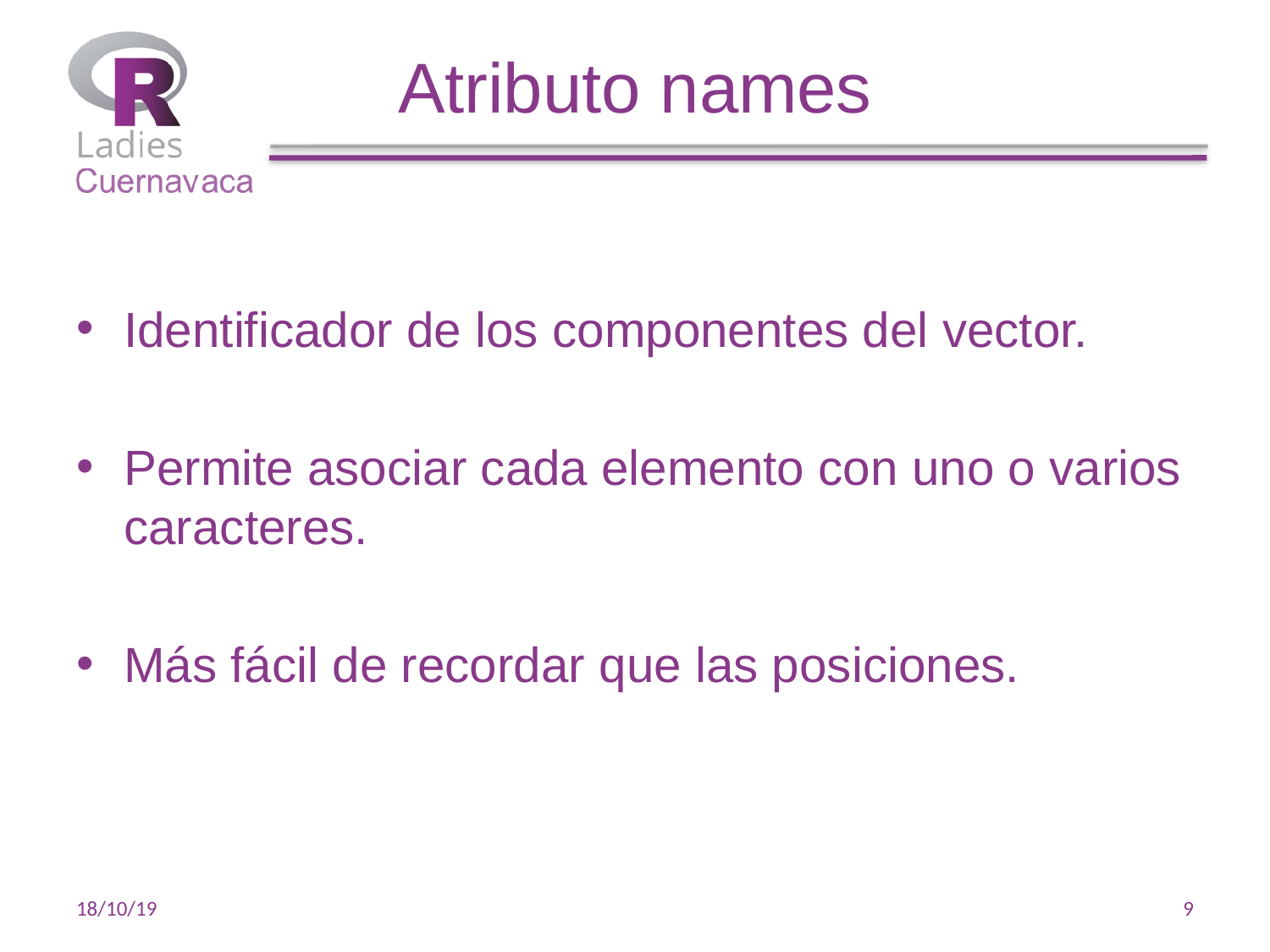

# Atributo names

Identificador de los componentes del vector.

Permite asociar cada elemento con uno o varios caracteres.

Más fácil de recordar que las posiciones.
18/10/19
9